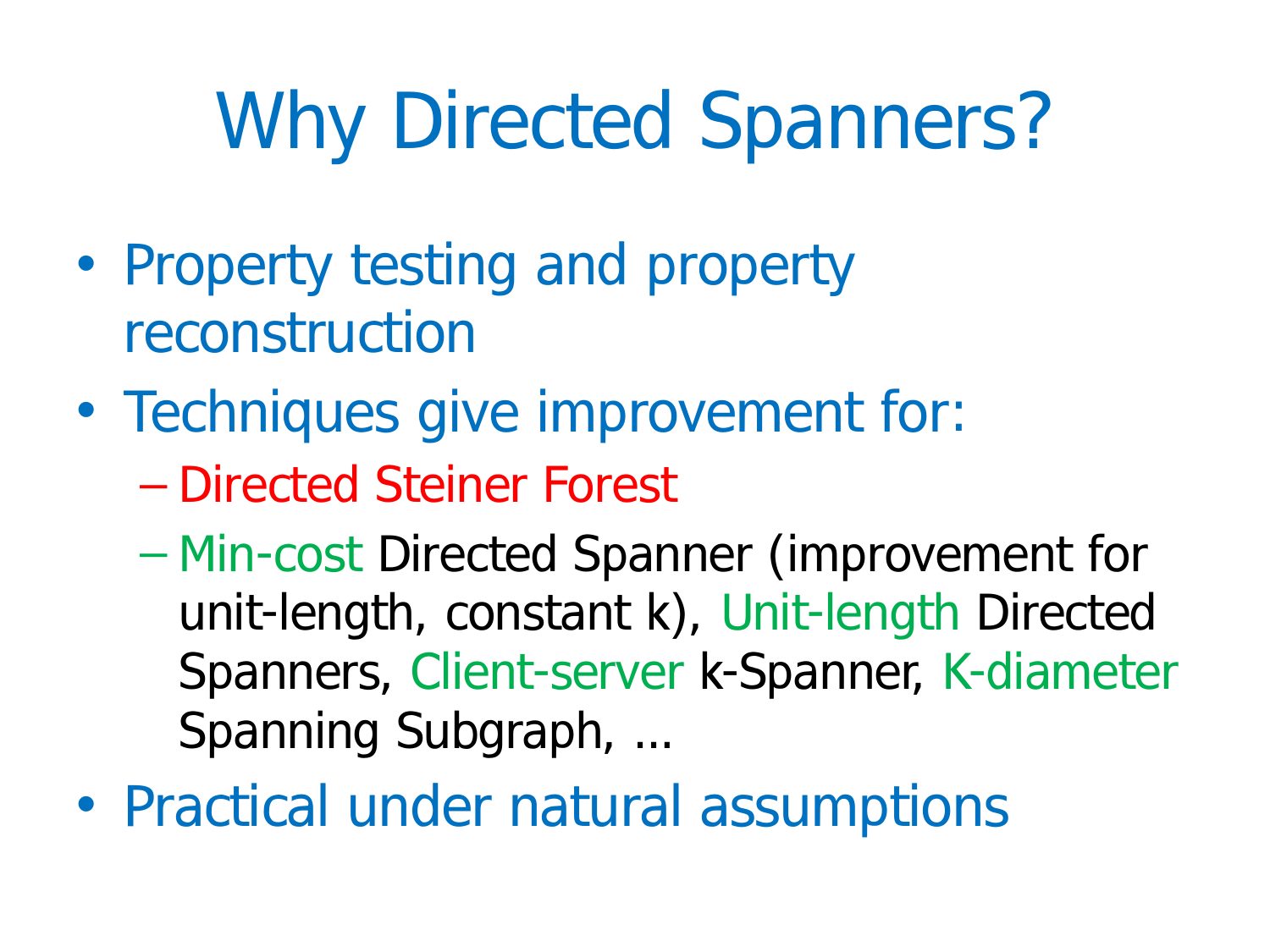

# Why Directed Spanners?
Property testing and property reconstruction
Techniques give improvement for:
Directed Steiner Forest
Min-cost Directed Spanner (improvement for unit-length, constant k), Unit-length Directed Spanners, Client-server k-Spanner, K-diameter Spanning Subgraph, …
Practical under natural assumptions